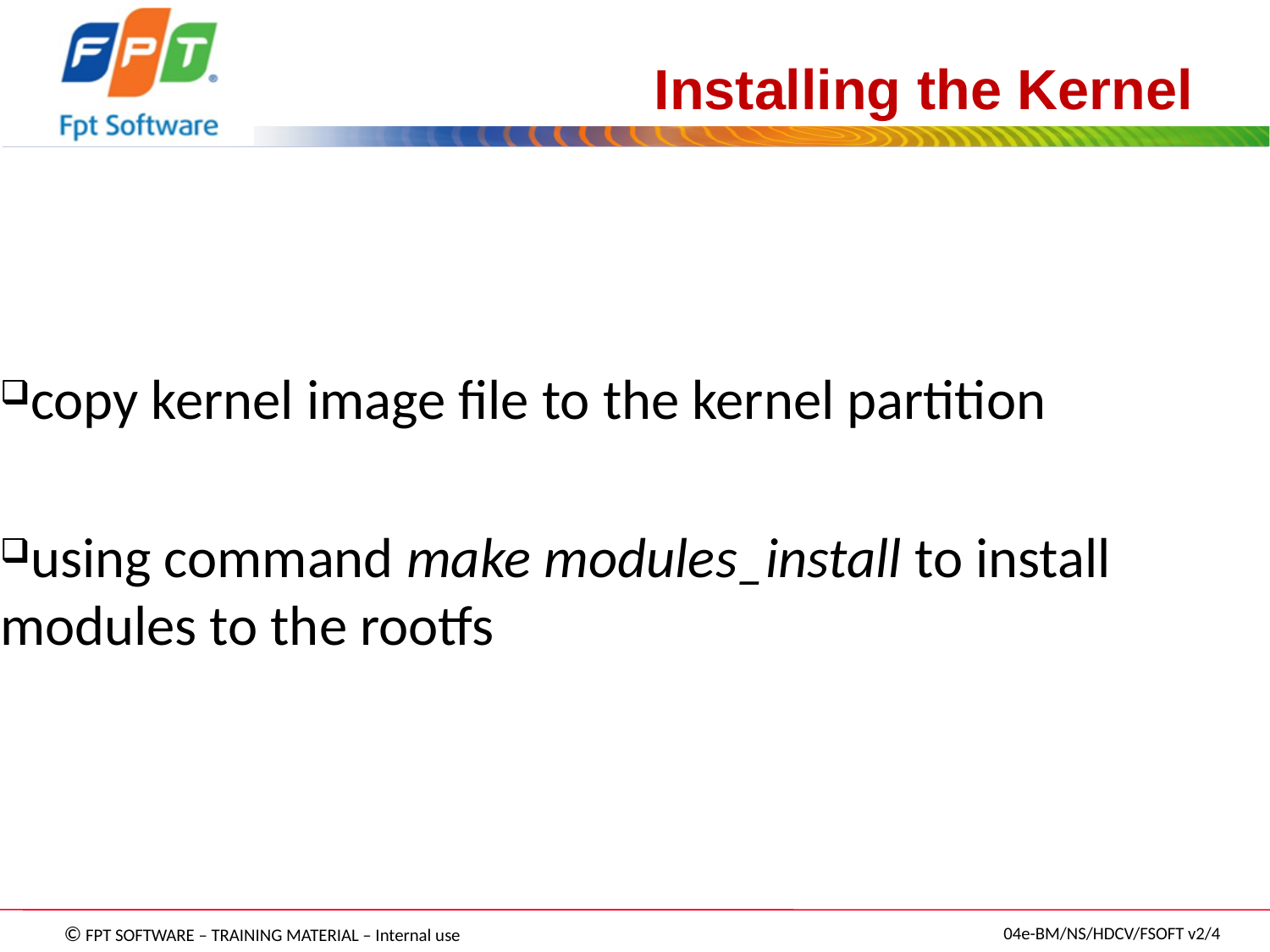

# Installing the Kernel
copy kernel image file to the kernel partition

using command make modules_install to install modules to the rootfs